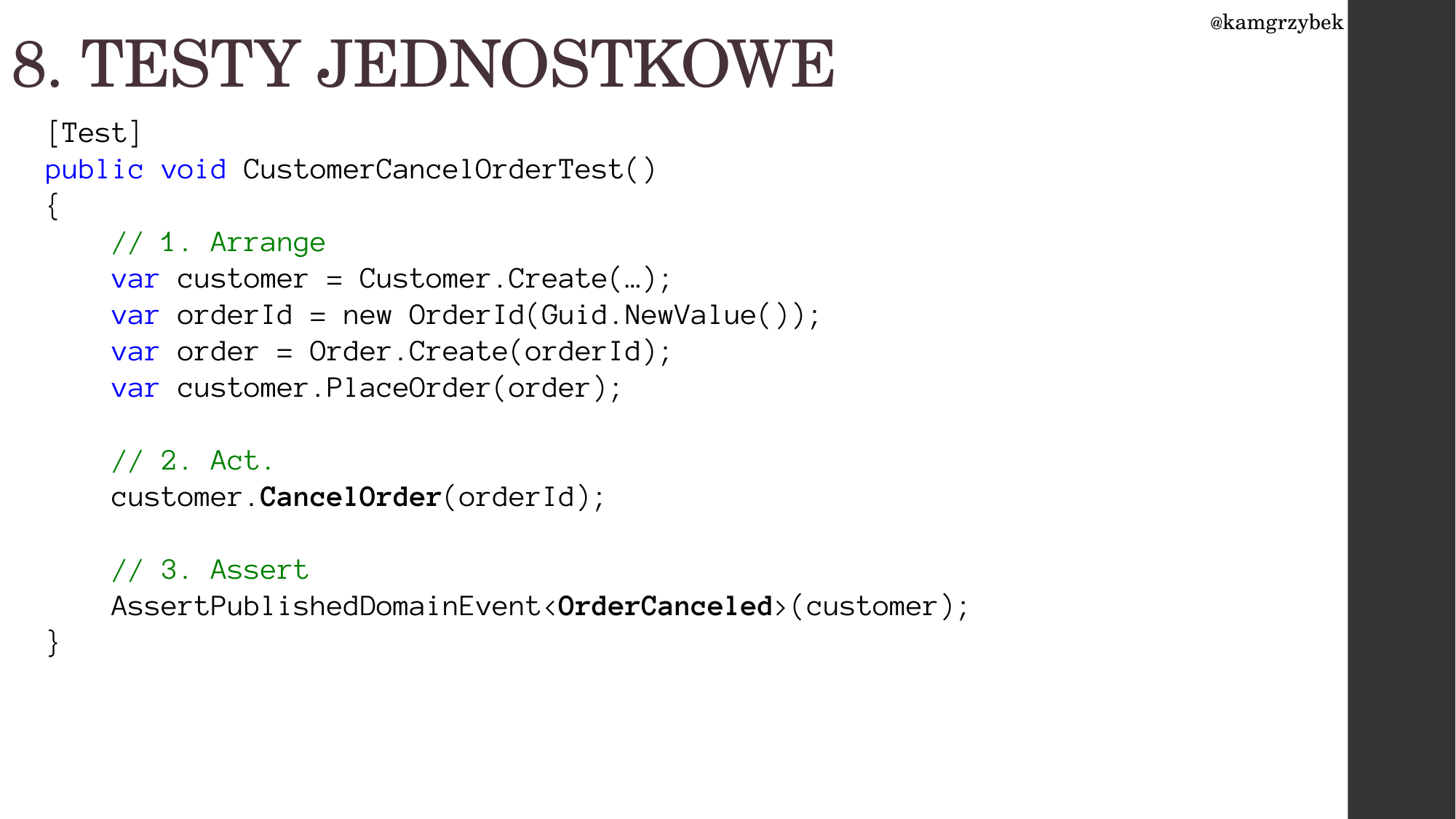

@kamgrzybek
# 8. TESTY JEDNOSTKOWE
[Test]
public void CustomerCancelOrderTest()
{
    // 1. Arrange
    var customer = Customer.Create(…);
    var orderId = new OrderId(Guid.NewValue());
    var order = Order.Create(orderId);
    var customer.PlaceOrder(order);

    // 2. Act.
    customer.CancelOrder(orderId);

    // 3. Assert
    AssertPublishedDomainEvent<OrderCanceled>(customer);
}